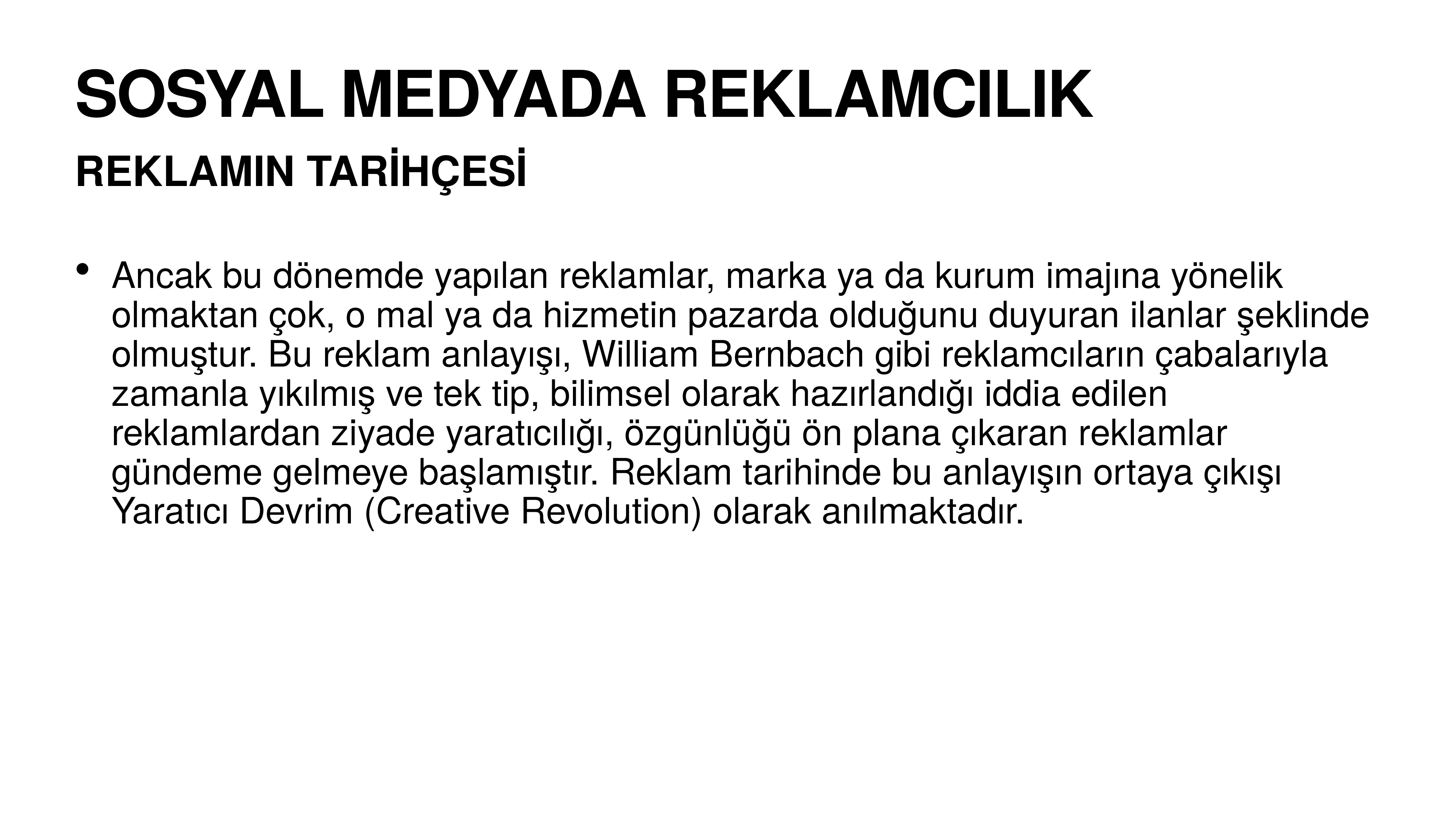

# SOSYAL MEDYADA REKLAMCILIK
REKLAMIN TARİHÇESİ
Ancak bu dönemde yapılan reklamlar, marka ya da kurum imajına yönelik olmaktan çok, o mal ya da hizmetin pazarda olduğunu duyuran ilanlar şeklinde olmuştur. Bu reklam anlayışı, William Bernbach gibi reklamcıların çabalarıyla zamanla yıkılmış ve tek tip, bilimsel olarak hazırlandığı iddia edilen reklamlardan ziyade yaratıcılığı, özgünlüğü ön plana çıkaran reklamlar gündeme gelmeye başlamıştır. Reklam tarihinde bu anlayışın ortaya çıkışı Yaratıcı Devrim (Creative Revolution) olarak anılmaktadır.